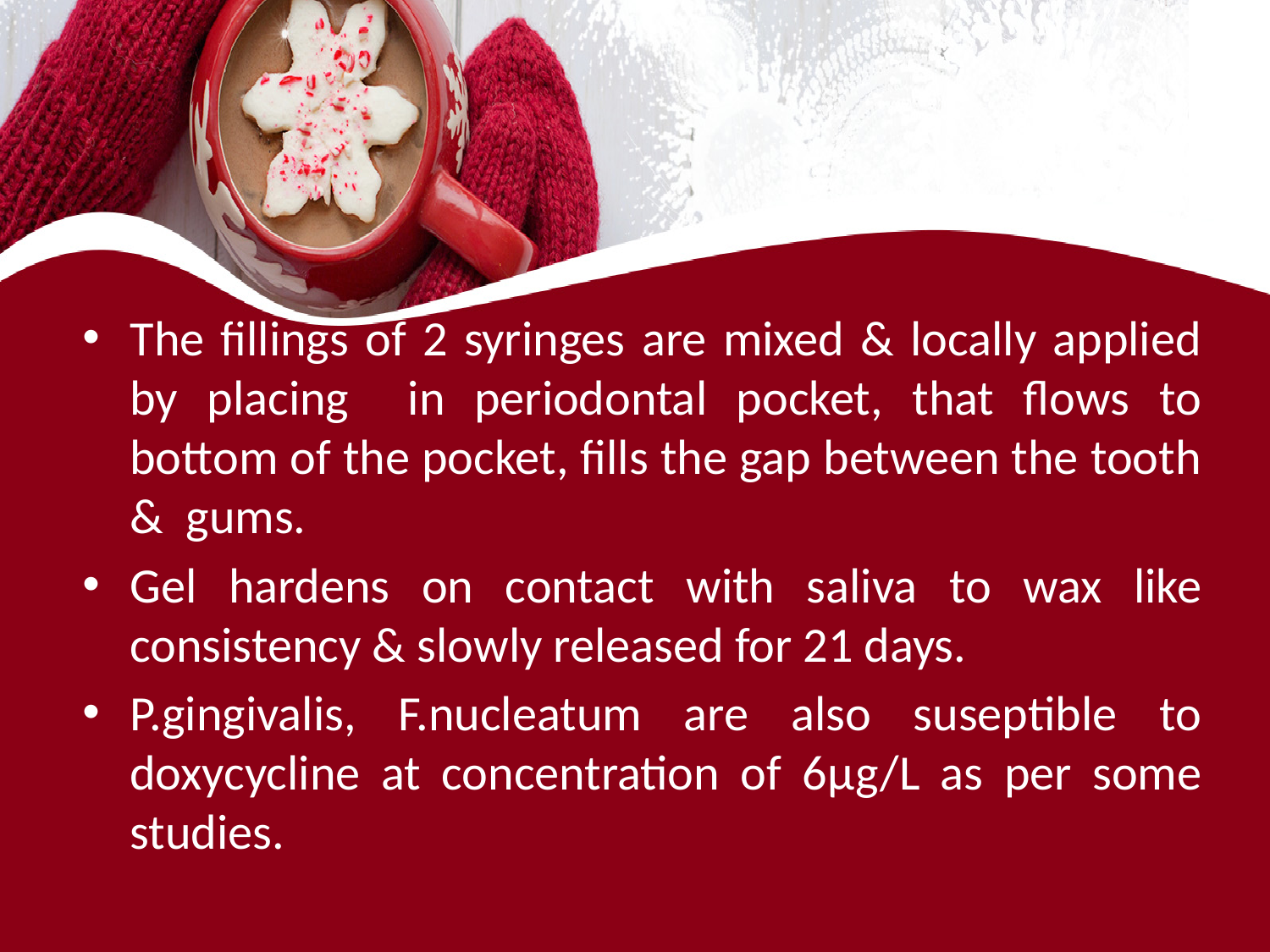

#
The fillings of 2 syringes are mixed & locally applied by placing  in periodontal pocket, that flows to bottom of the pocket, fills the gap between the tooth &  gums.
Gel hardens on contact with saliva to wax like consistency & slowly released for 21 days.
P.gingivalis, F.nucleatum are also suseptible to doxycycline at concentration of 6μg/L as per some studies.